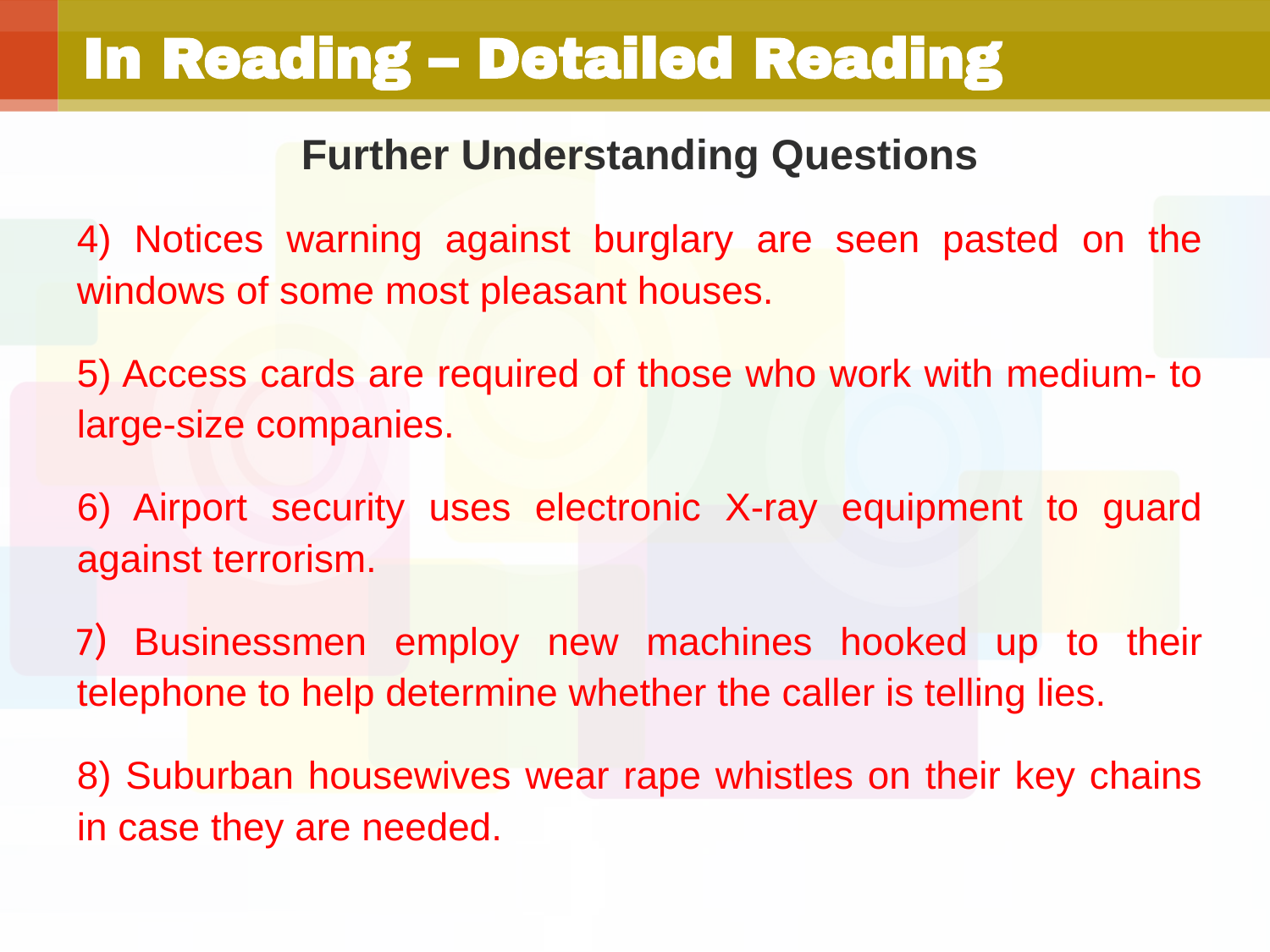

# In Reading – Detailed Reading
Further Understanding Questions
4) Notices warning against burglary are seen pasted on the windows of some most pleasant houses.
5) Access cards are required of those who work with medium- to large-size companies.
6) Airport security uses electronic X-ray equipment to guard against terrorism.
7) Businessmen employ new machines hooked up to their telephone to help determine whether the caller is telling lies.
8) Suburban housewives wear rape whistles on their key chains in case they are needed.